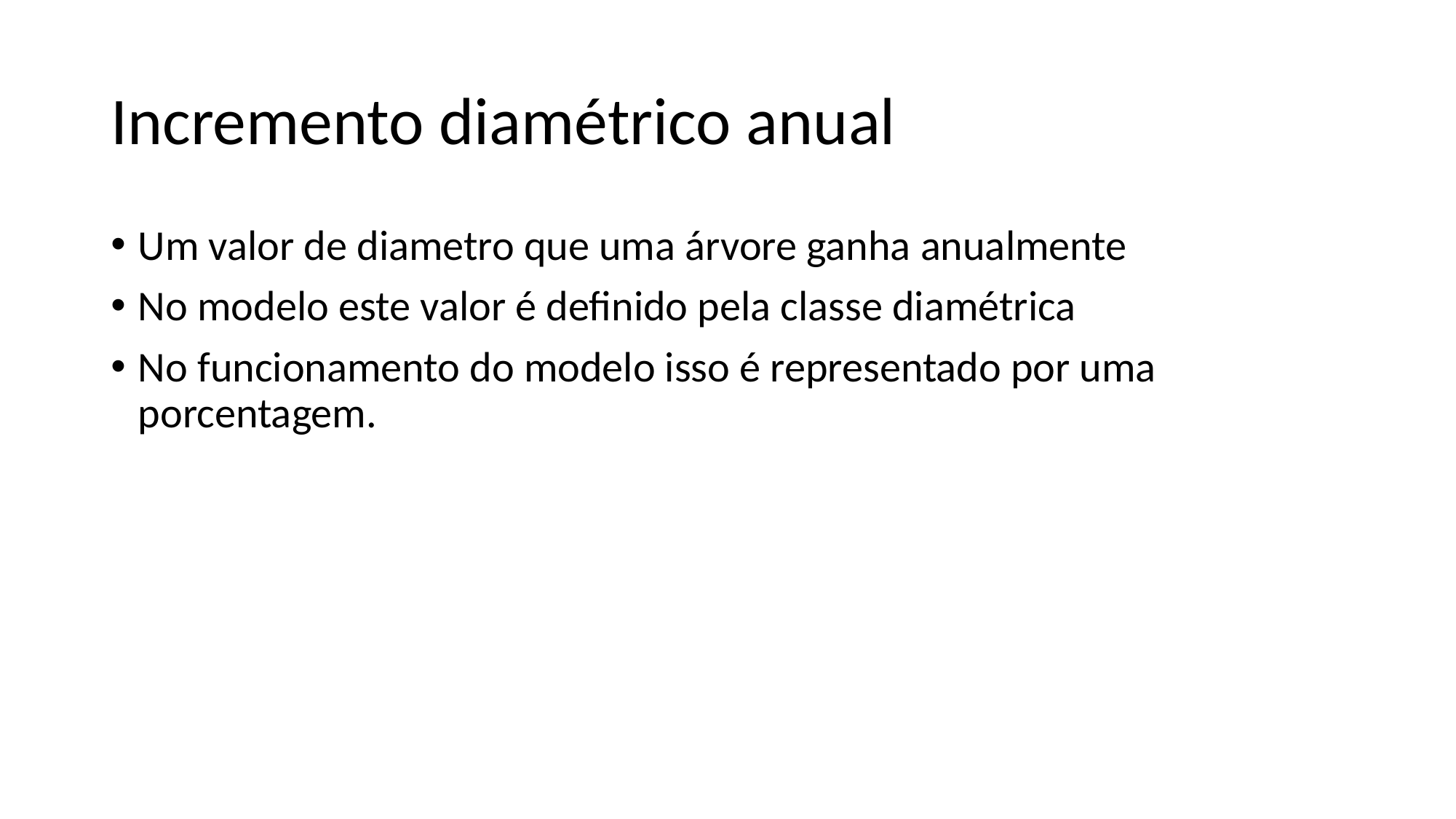

# Incremento diamétrico anual
Um valor de diametro que uma árvore ganha anualmente
No modelo este valor é definido pela classe diamétrica
No funcionamento do modelo isso é representado por uma porcentagem.